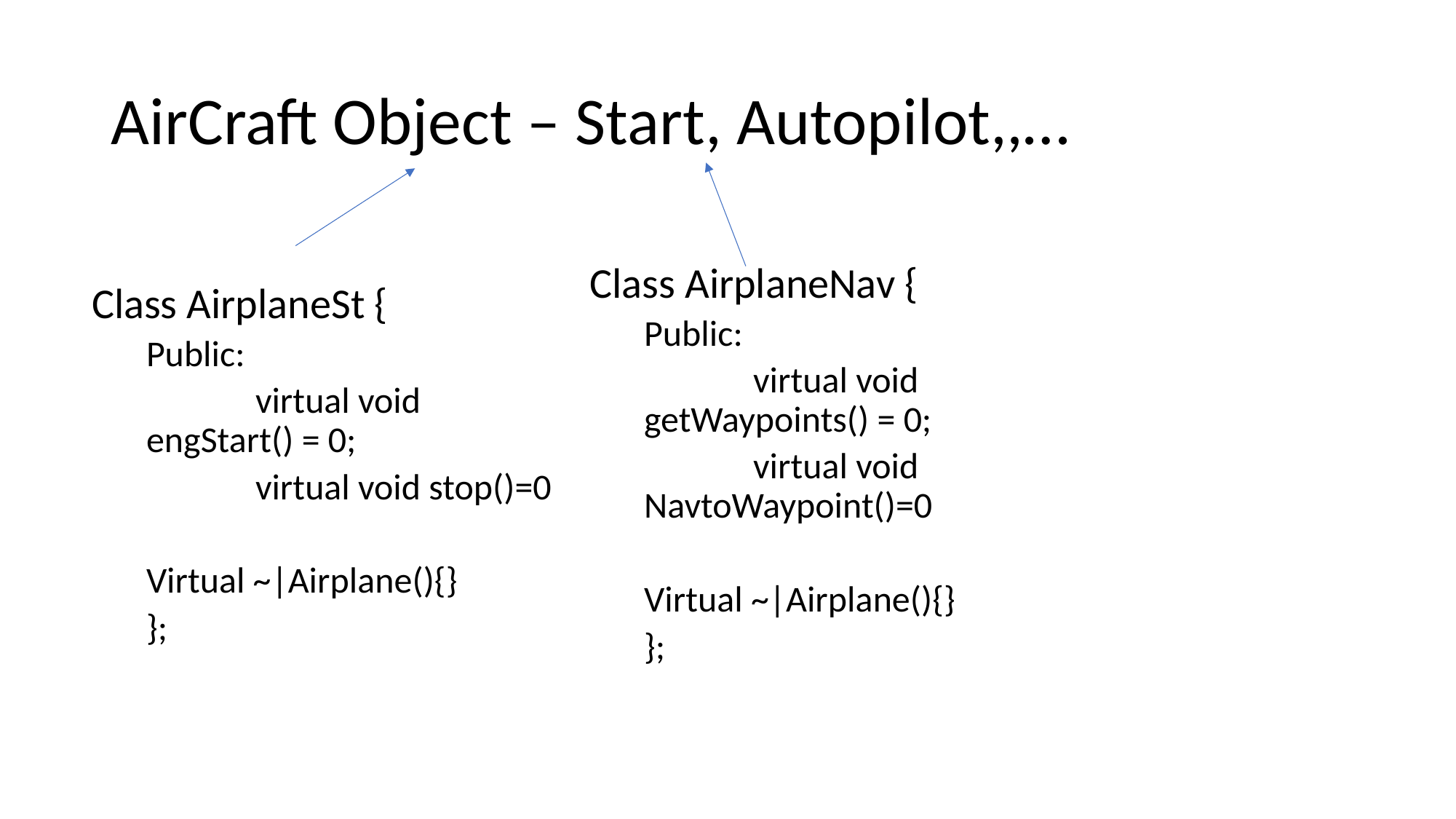

# AirCraft Object – Start, Autopilot,,…
Class AirplaneNav {
Public:
	virtual void getWaypoints() = 0;
	virtual void NavtoWaypoint()=0

Virtual ~|Airplane(){}
};
Class AirplaneSt {
Public:
	virtual void engStart() = 0;
	virtual void stop()=0

Virtual ~|Airplane(){}
};